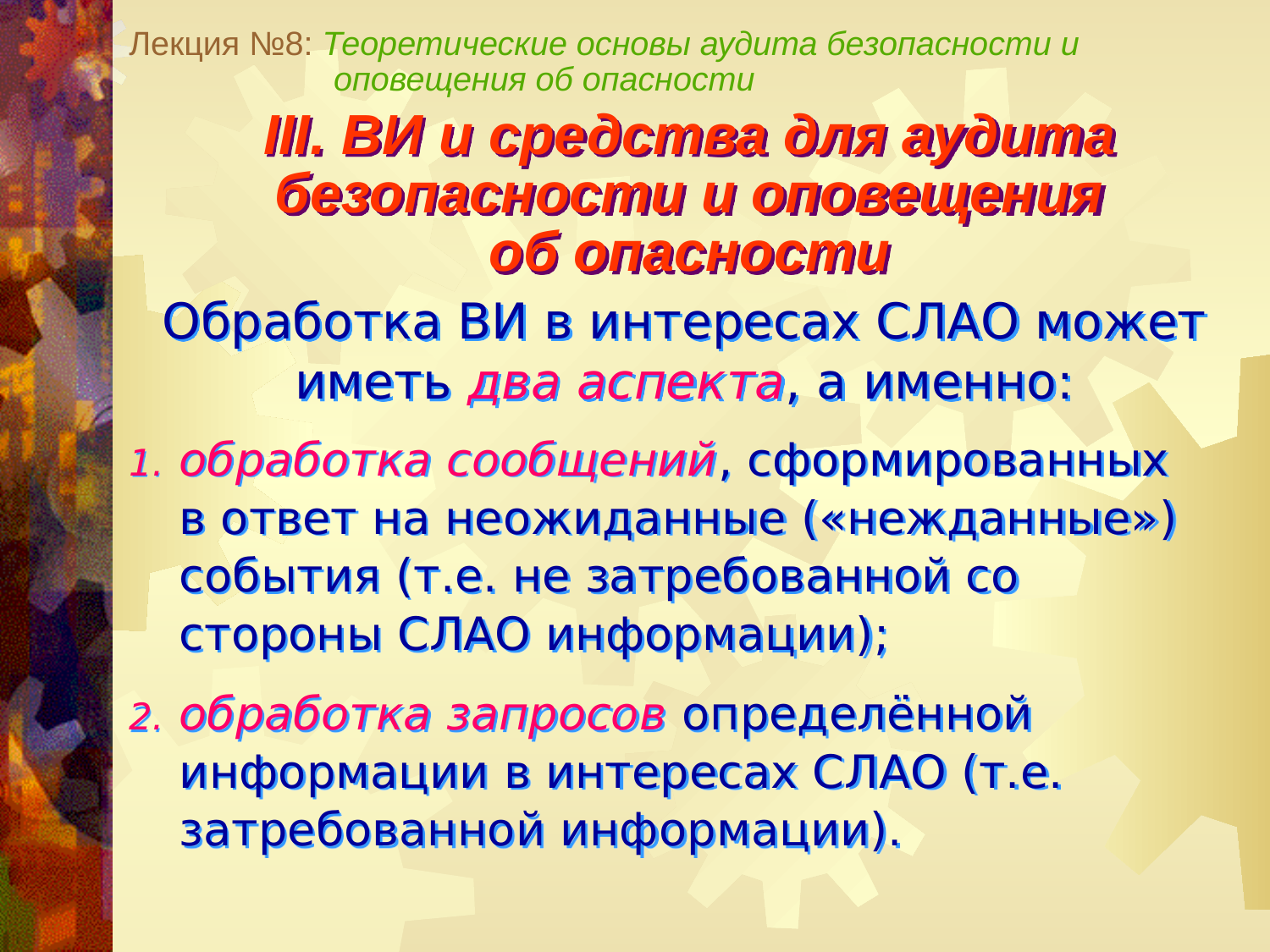

Лекция №8: Теоретические основы аудита безопасности и
                        оповещения об опасности
III. ВИ и средства для аудита безопасности и оповещения
об опасности
Обработка ВИ в интересах СЛАО может иметь два аспекта, а именно:
обработка сообщений, сформированных в ответ на неожиданные («нежданные») события (т.е. не затребованной со стороны СЛАО информации);
обработка запросов определённой информации в интересах СЛАО (т.е. затребованной информации).